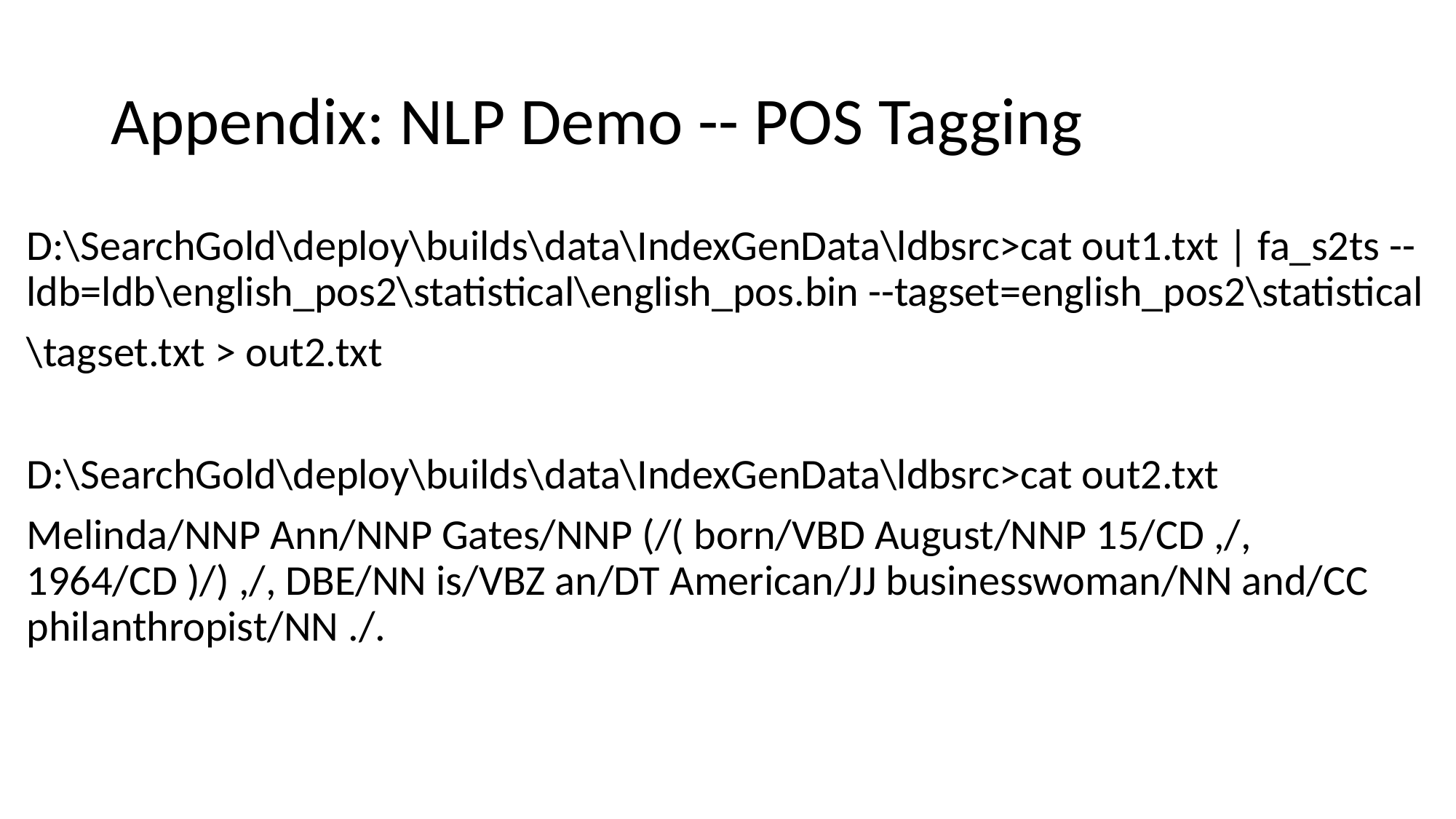

# Appendix: NLP Demo -- POS Tagging
D:\SearchGold\deploy\builds\data\IndexGenData\ldbsrc>cat out1.txt | fa_s2ts --ldb=ldb\english_pos2\statistical\english_pos.bin --tagset=english_pos2\statistical
\tagset.txt > out2.txt

D:\SearchGold\deploy\builds\data\IndexGenData\ldbsrc>cat out2.txt
Melinda/NNP Ann/NNP Gates/NNP (/( born/VBD August/NNP 15/CD ,/, 1964/CD )/) ,/, DBE/NN is/VBZ an/DT American/JJ businesswoman/NN and/CC philanthropist/NN ./.